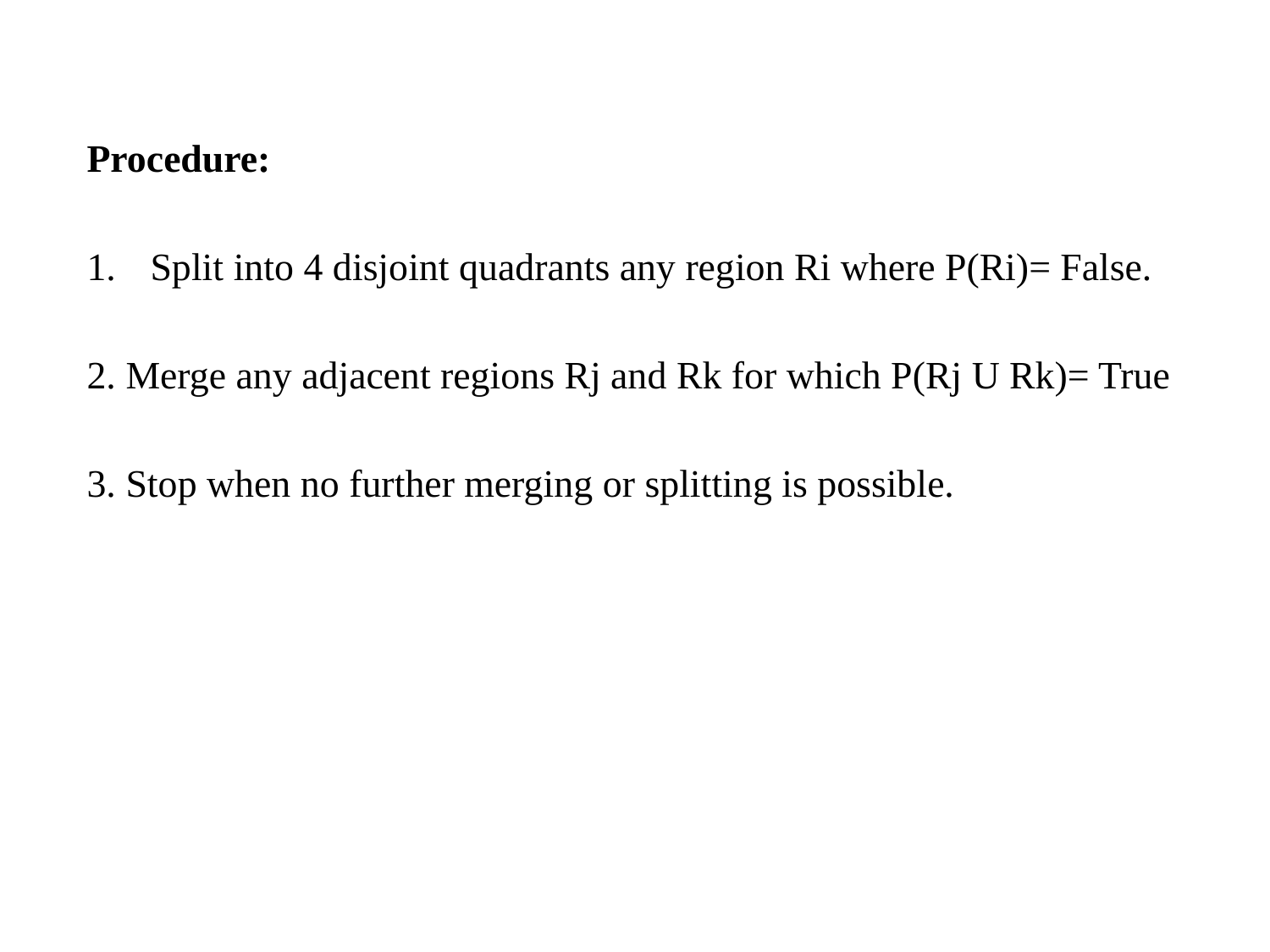

Procedure:

Split into 4 disjoint quadrants any region Ri where P(Ri)= False.

2. Merge any adjacent regions Rj and Rk for which P(Rj U Rk)= True

3. Stop when no further merging or splitting is possible.